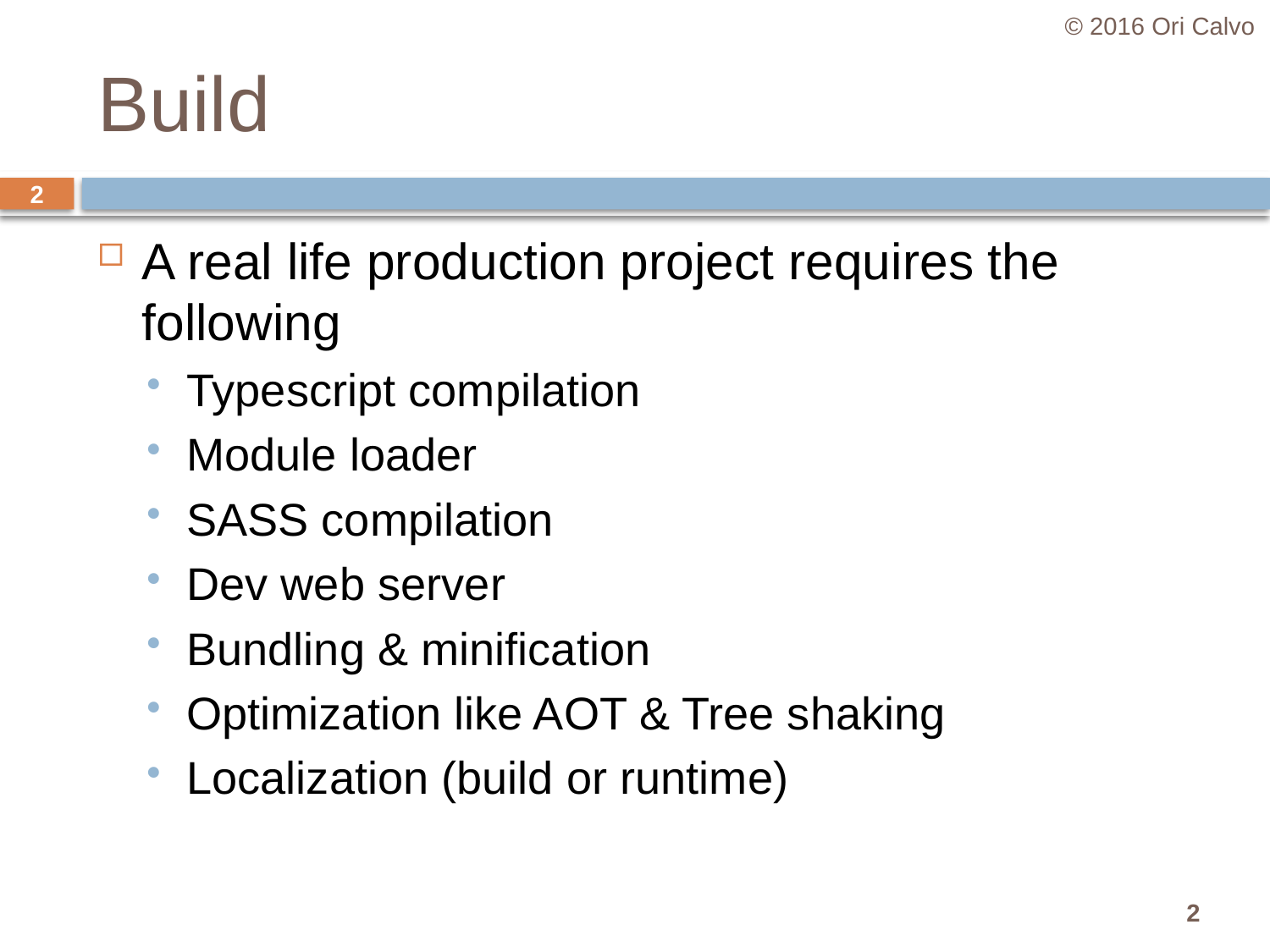

© 2016 Ori Calvo
# Build
2
A real life production project requires the following
Typescript compilation
Module loader
SASS compilation
Dev web server
Bundling & minification
Optimization like AOT & Tree shaking
Localization (build or runtime)